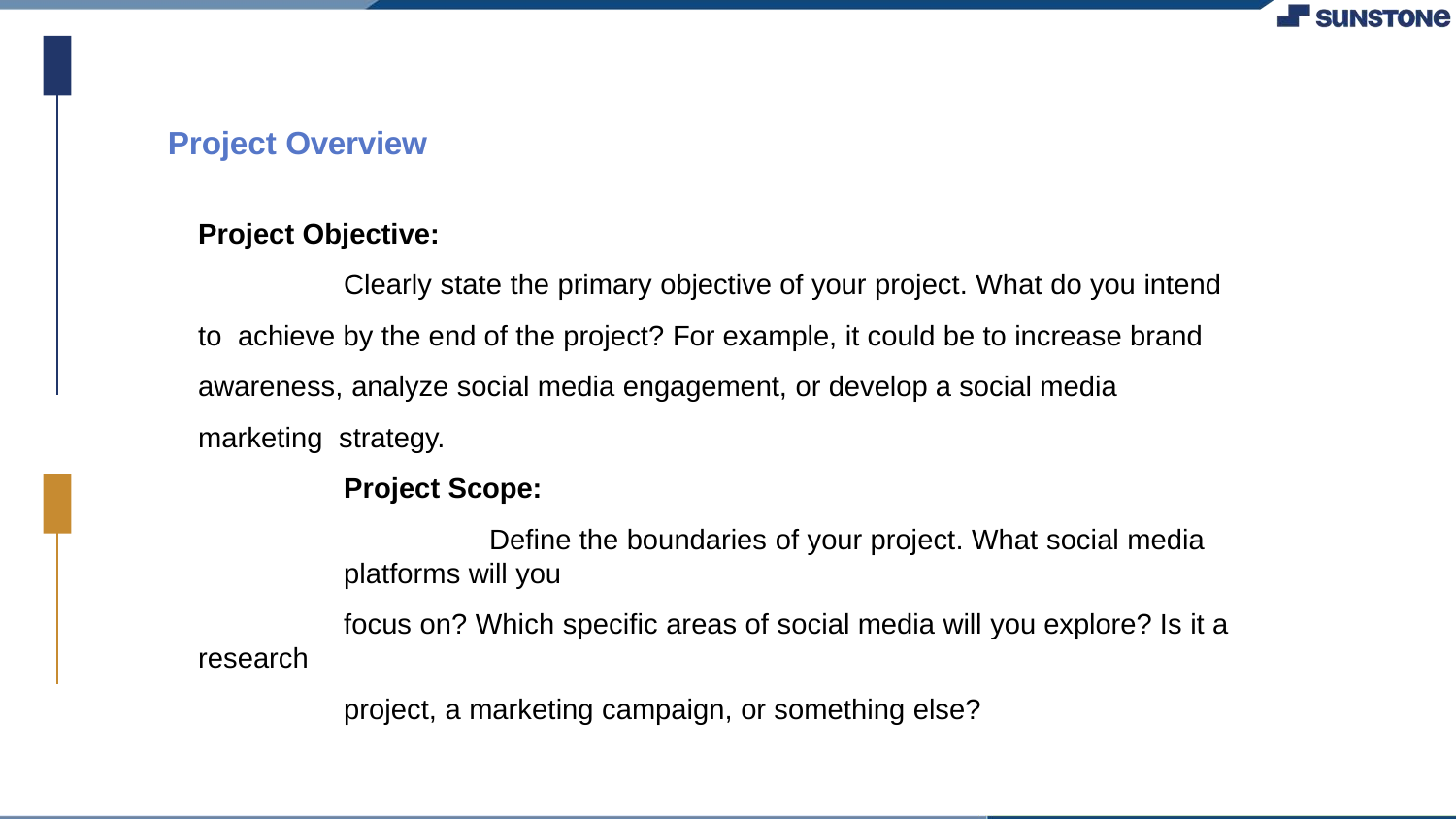

# Project Overview
Project Objective:
Clearly state the primary objective of your project. What do you intend to  achieve by the end of the project? For example, it could be to increase brand  awareness, analyze social media engagement, or develop a social media marketing  strategy.
Project Scope:
Define the boundaries of your project. What social media platforms will you
focus on? Which specific areas of social media will you explore? Is it a research
project, a marketing campaign, or something else?